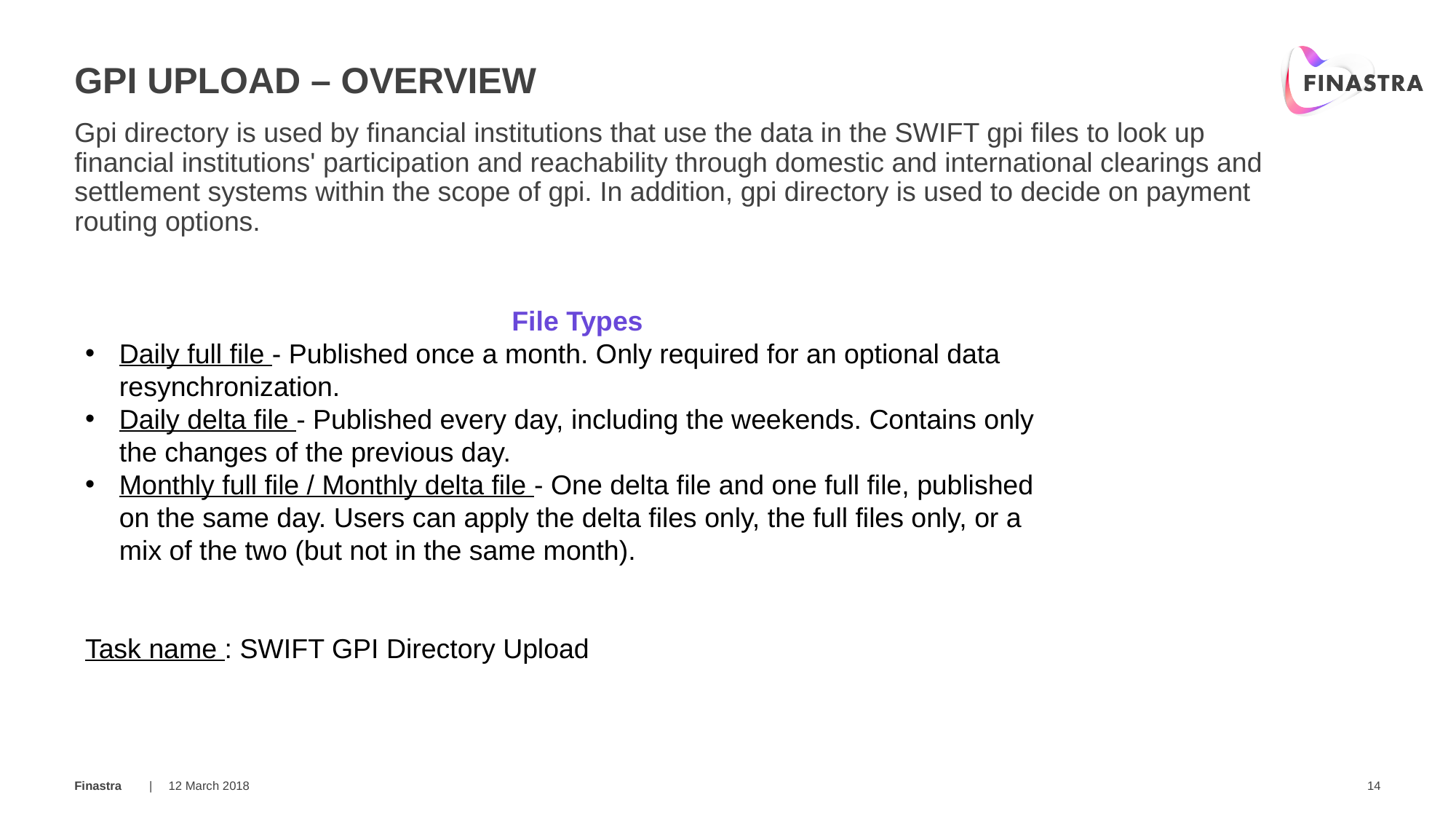

# GPI upload – Overview
Gpi directory is used by financial institutions that use the data in the SWIFT gpi files to look up financial institutions' participation and reachability through domestic and international clearings and settlement systems within the scope of gpi. In addition, gpi directory is used to decide on payment routing options.
File Types
Daily full file - Published once a month. Only required for an optional data resynchronization.
Daily delta file - Published every day, including the weekends. Contains only the changes of the previous day.
Monthly full file / Monthly delta file - One delta file and one full file, published on the same day. Users can apply the delta files only, the full files only, or a mix of the two (but not in the same month).

Task name : SWIFT GPI Directory Upload
12 March 2018
14